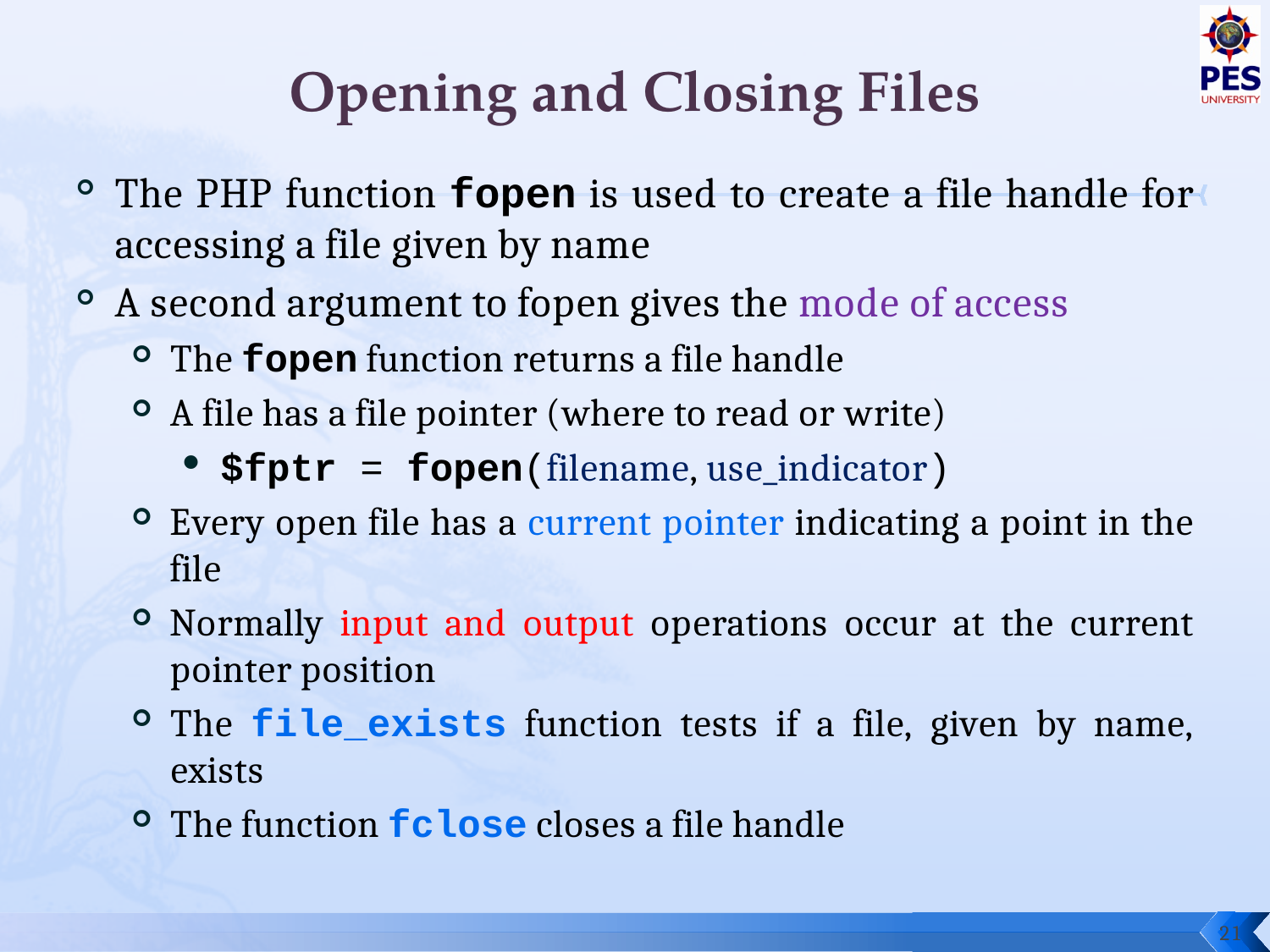

# Opening and Closing Files
The PHP function fopen is used to create a file handle for accessing a file given by name
A second argument to fopen gives the mode of access
The fopen function returns a file handle
A file has a file pointer (where to read or write)
$fptr = fopen(filename, use_indicator)
Every open file has a current pointer indicating a point in the file
Normally input and output operations occur at the current pointer position
The file_exists function tests if a file, given by name, exists
The function fclose closes a file handle
21